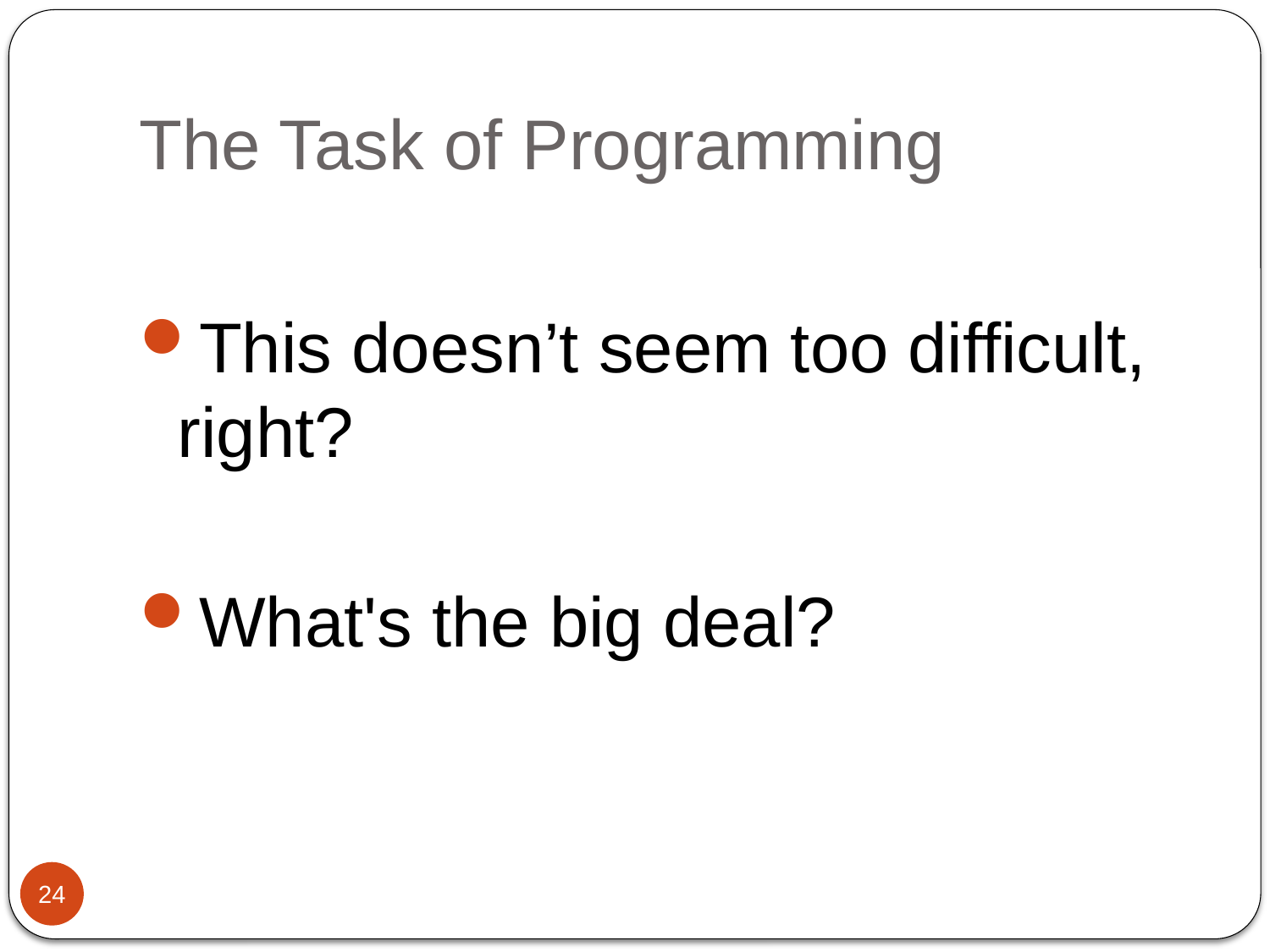

# The Task of Programming

This doesn’t seem too difficult, right?

What's the big deal?
24